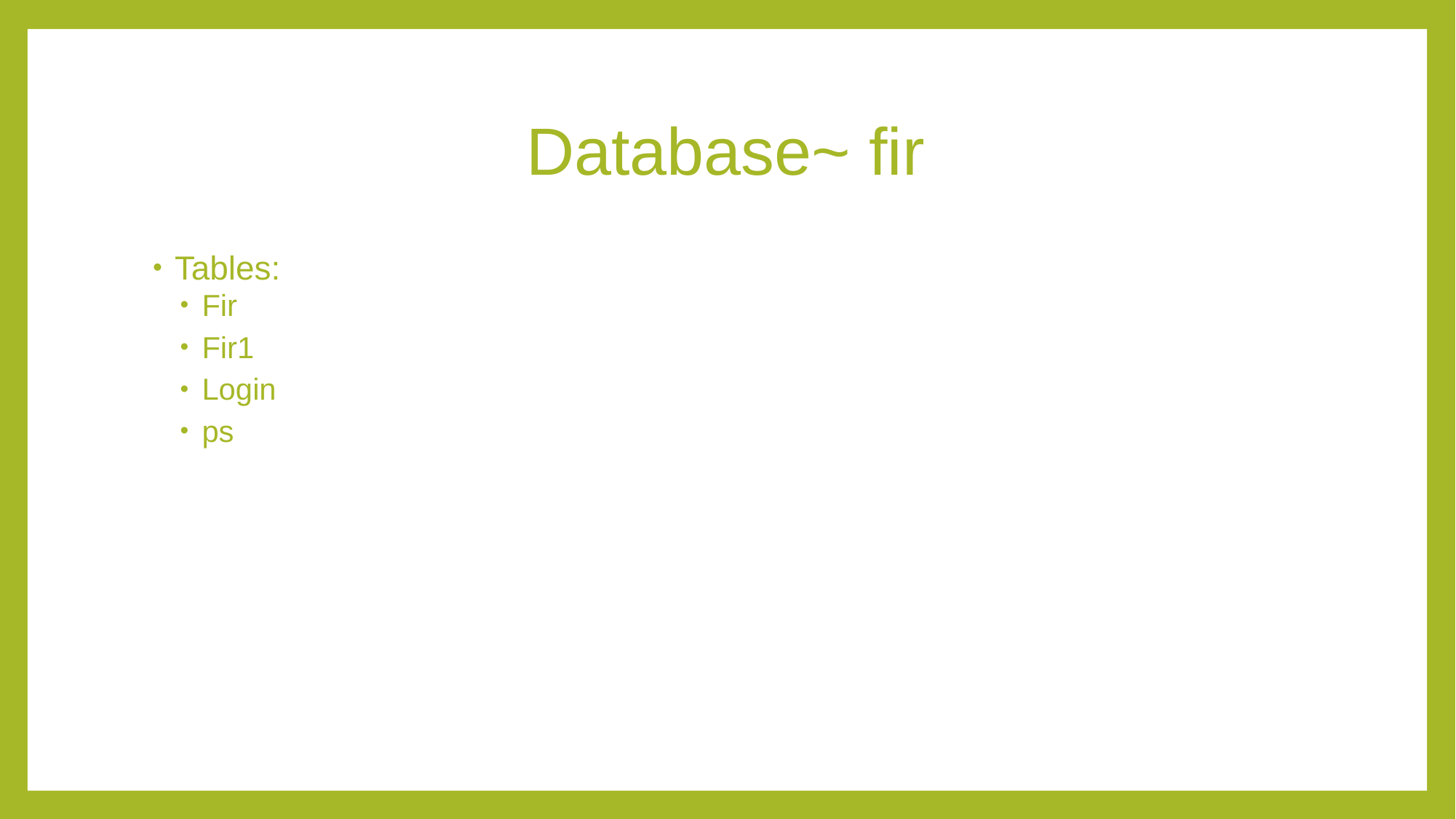

# Database~ fir
Tables:
Fir
Fir1
Login
ps